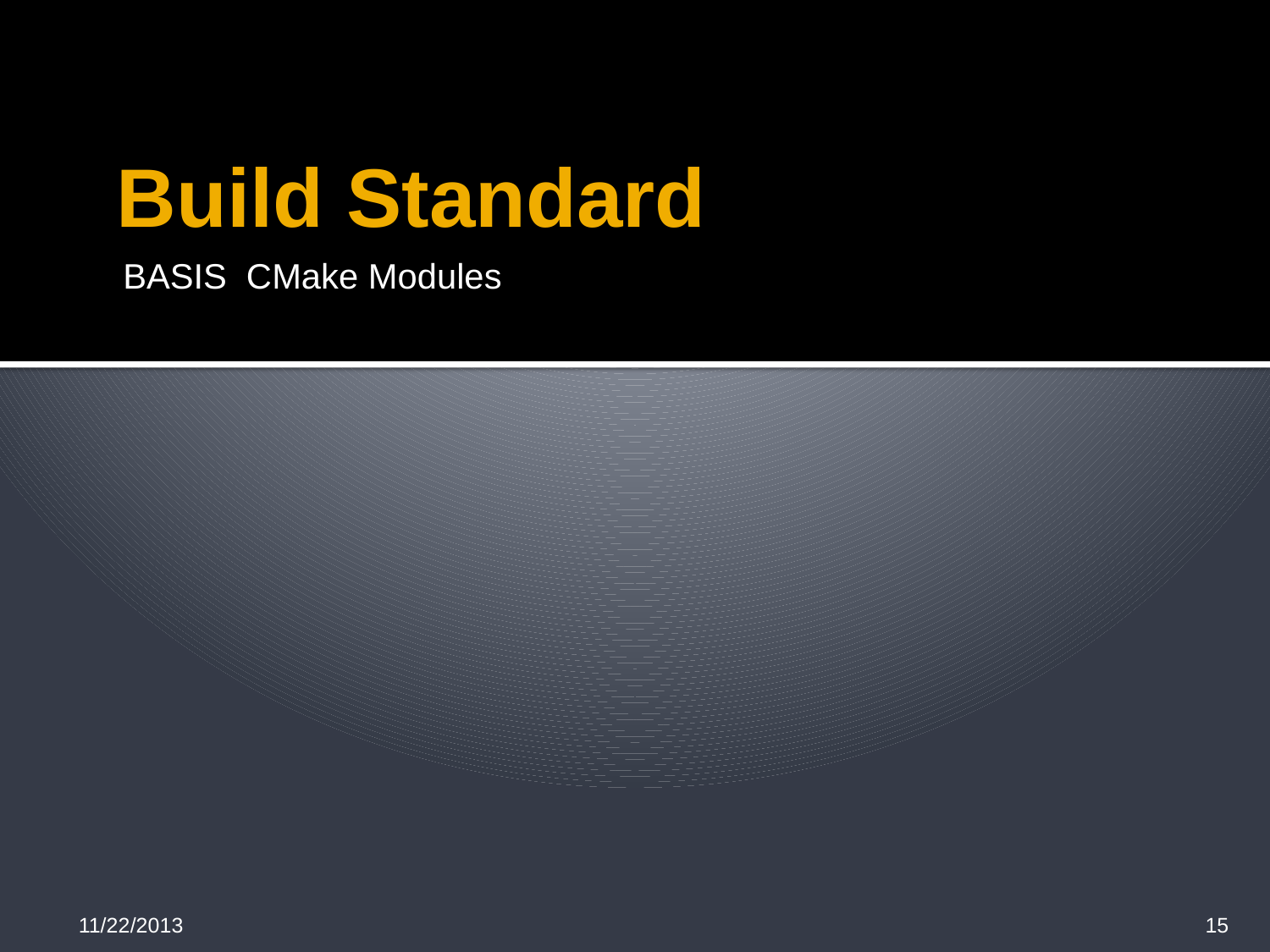

# Build Standard
BASIS  CMake Modules
11/22/2013
15